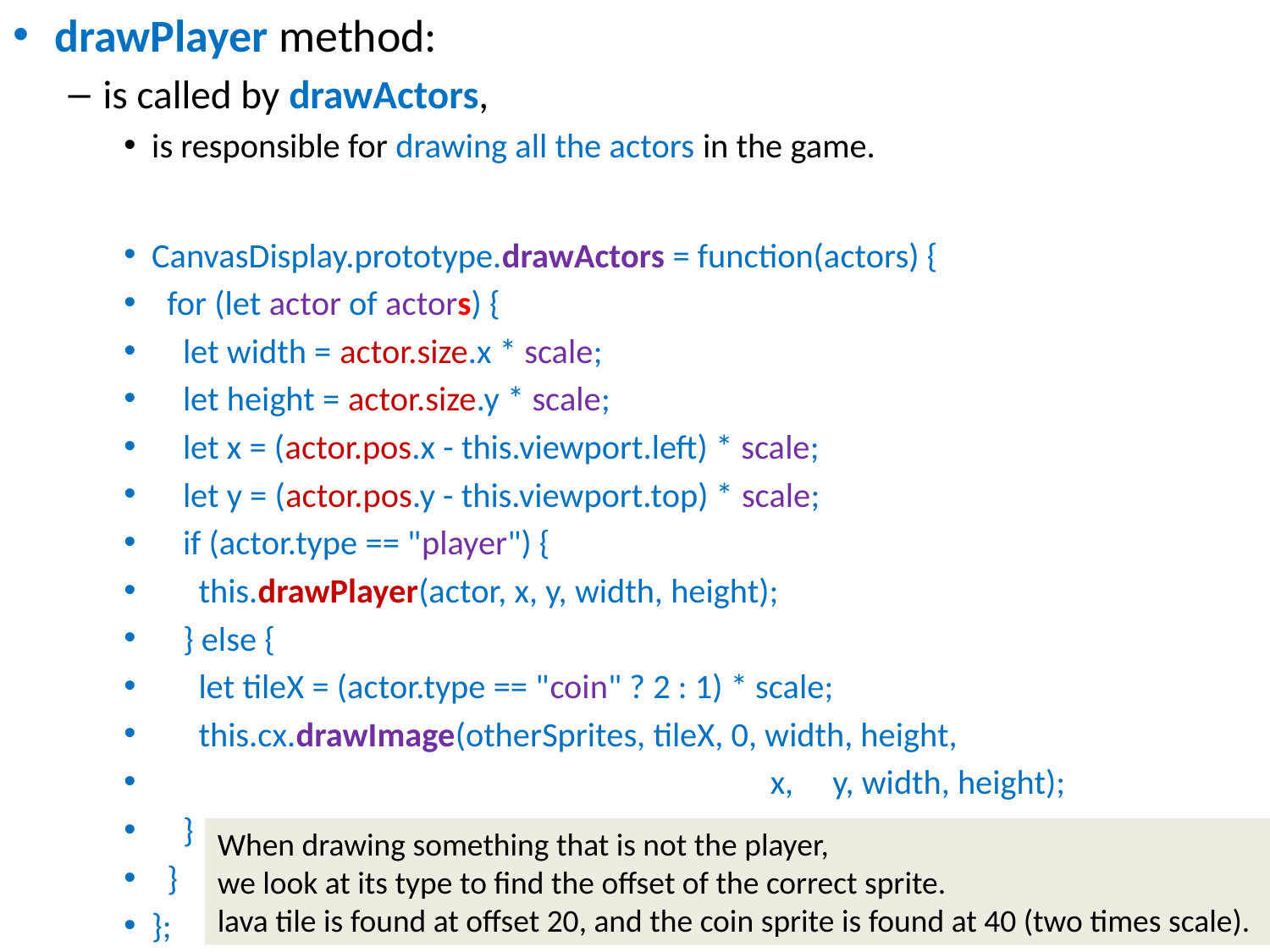

drawPlayer method:
is called by drawActors,
is responsible for drawing all the actors in the game.

CanvasDisplay.prototype.drawActors = function(actors) {
  for (let actor of actors) {
    let width = actor.size.x * scale;
    let height = actor.size.y * scale;
    let x = (actor.pos.x - this.viewport.left) * scale;
    let y = (actor.pos.y - this.viewport.top) * scale;
    if (actor.type == "player") {
      this.drawPlayer(actor, x, y, width, height);
    } else {
      let tileX = (actor.type == "coin" ? 2 : 1) * scale;
      this.cx.drawImage(otherSprites, tileX, 0, width, height,
                                                                               x,     y, width, height);
    }
  }
};
When drawing something that is not the player,
we look at its type to find the offset of the correct sprite.
lava tile is found at offset 20, and the coin sprite is found at 40 (two times scale).
57